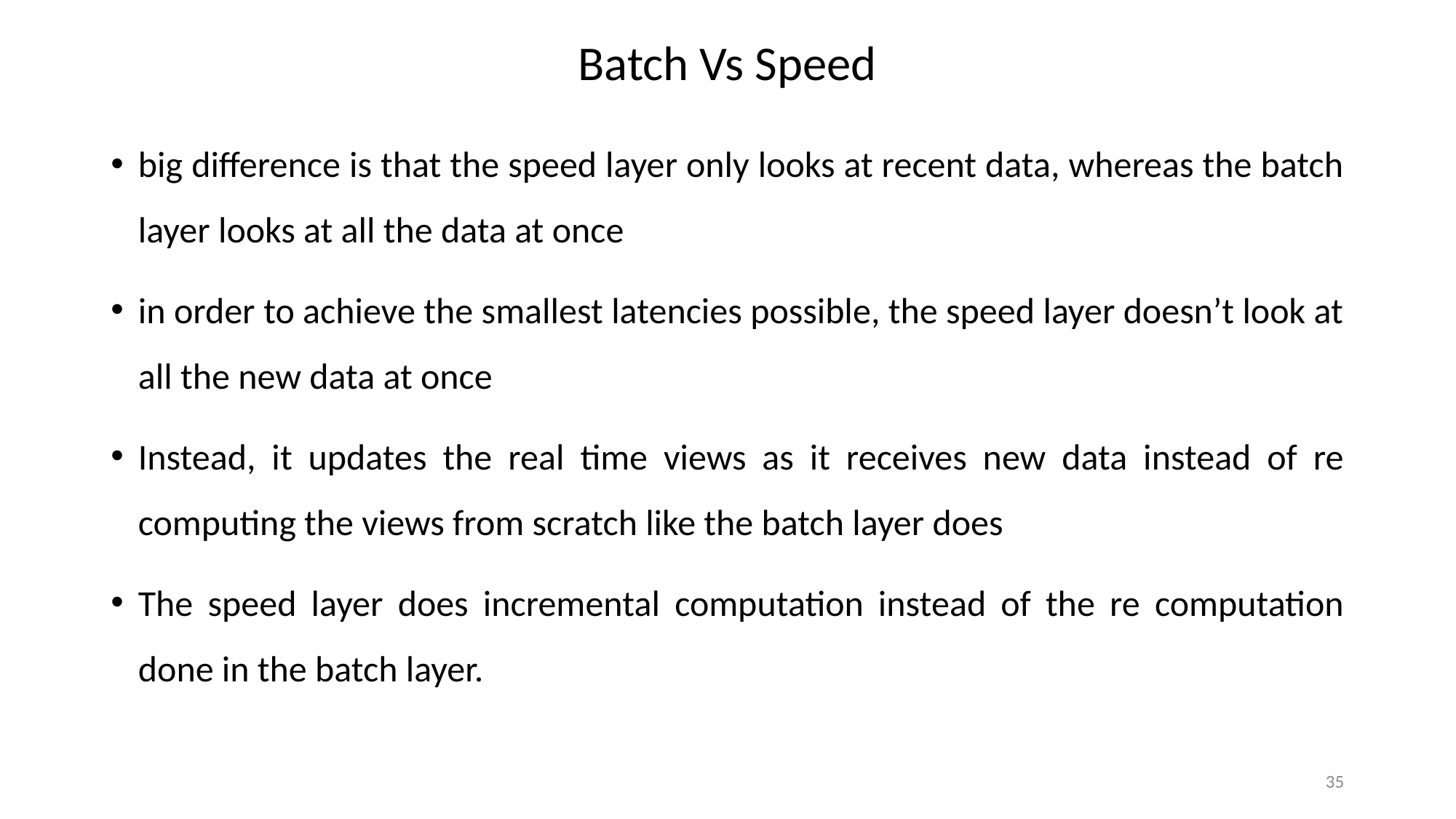

# Batch Vs Speed
big difference is that the speed layer only looks at recent data, whereas the batch layer looks at all the data at once
in order to achieve the smallest latencies possible, the speed layer doesn’t look at all the new data at once
Instead, it updates the real time views as it receives new data instead of re computing the views from scratch like the batch layer does
The speed layer does incremental computation instead of the re computation done in the batch layer.
35